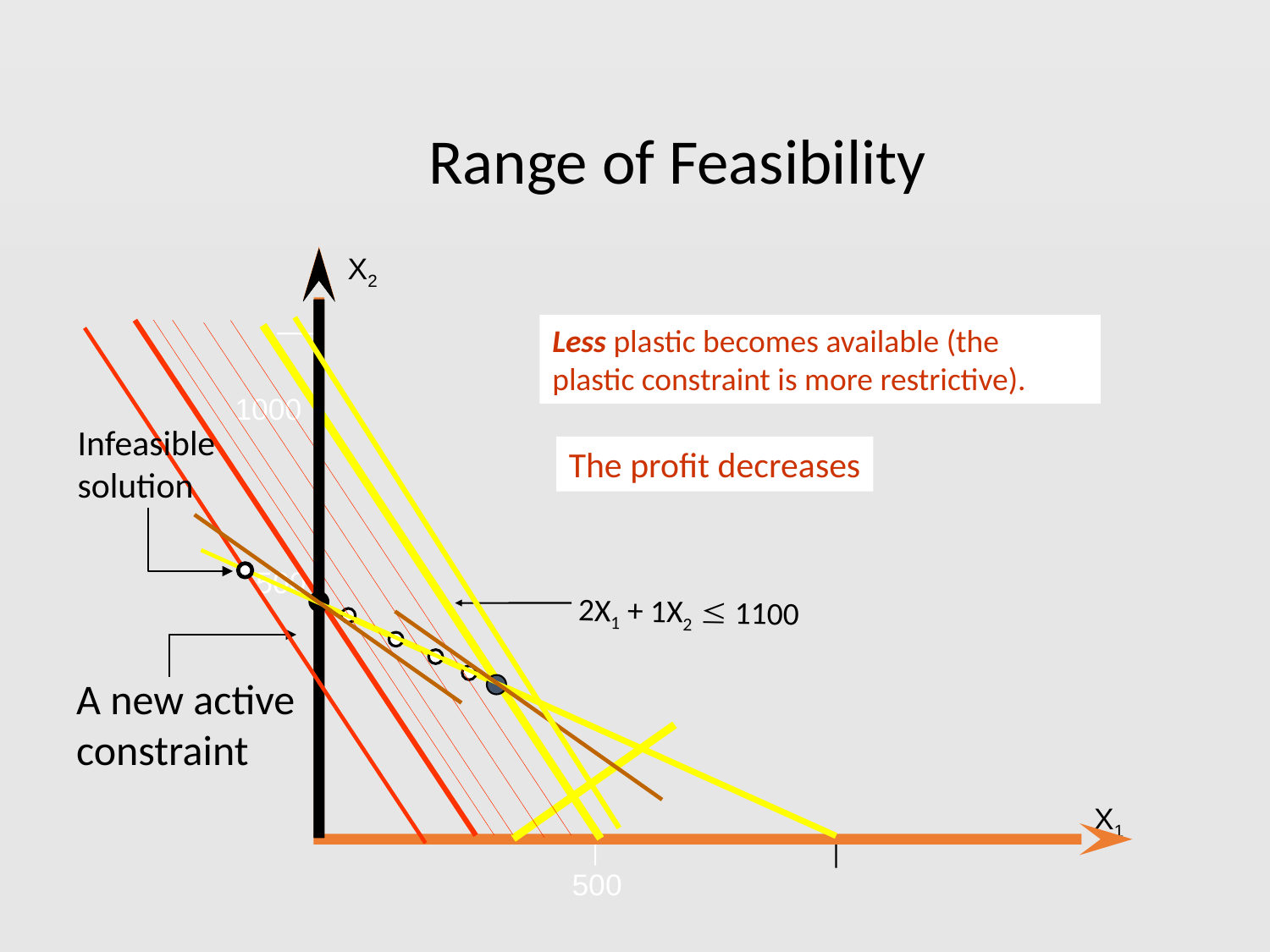

# Range of Feasibility
X2

Less plastic becomes available (the plastic constraint is more restrictive).

1000
Infeasible
solution

The profit decreases

500

2X1 + 1X2 ≤ 1100

A new active
constraint

X1

500
33